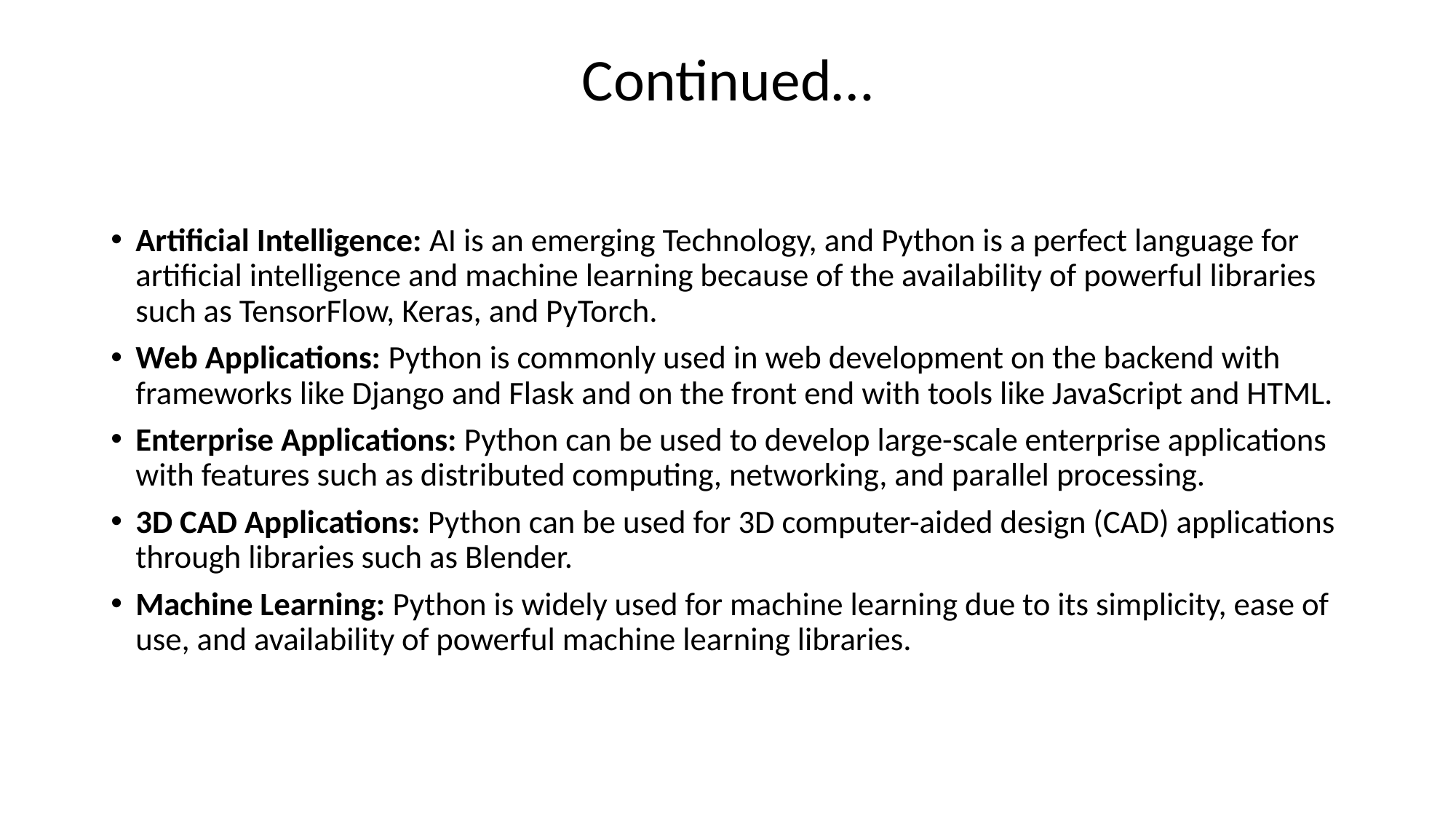

# Continued…
Artificial Intelligence: AI is an emerging Technology, and Python is a perfect language for artificial intelligence and machine learning because of the availability of powerful libraries such as TensorFlow, Keras, and PyTorch.
Web Applications: Python is commonly used in web development on the backend with frameworks like Django and Flask and on the front end with tools like JavaScript and HTML.
Enterprise Applications: Python can be used to develop large-scale enterprise applications with features such as distributed computing, networking, and parallel processing.
3D CAD Applications: Python can be used for 3D computer-aided design (CAD) applications through libraries such as Blender.
Machine Learning: Python is widely used for machine learning due to its simplicity, ease of use, and availability of powerful machine learning libraries.